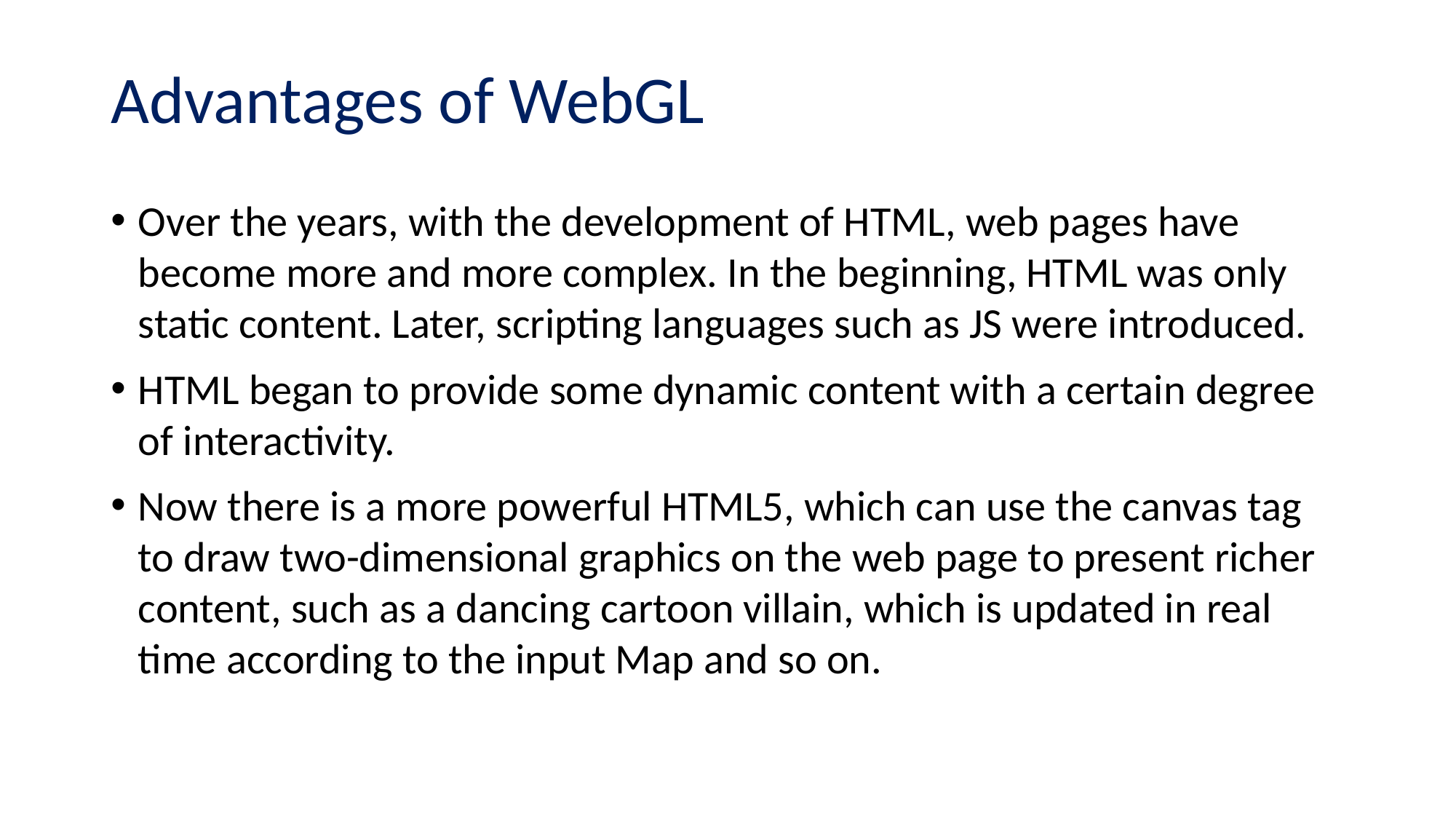

# Advantages of WebGL
Over the years, with the development of HTML, web pages have become more and more complex. In the beginning, HTML was only static content. Later, scripting languages ​​such as JS were introduced.
HTML began to provide some dynamic content with a certain degree of interactivity.
Now there is a more powerful HTML5, which can use the canvas tag to draw two-dimensional graphics on the web page to present richer content, such as a dancing cartoon villain, which is updated in real time according to the input Map and so on.